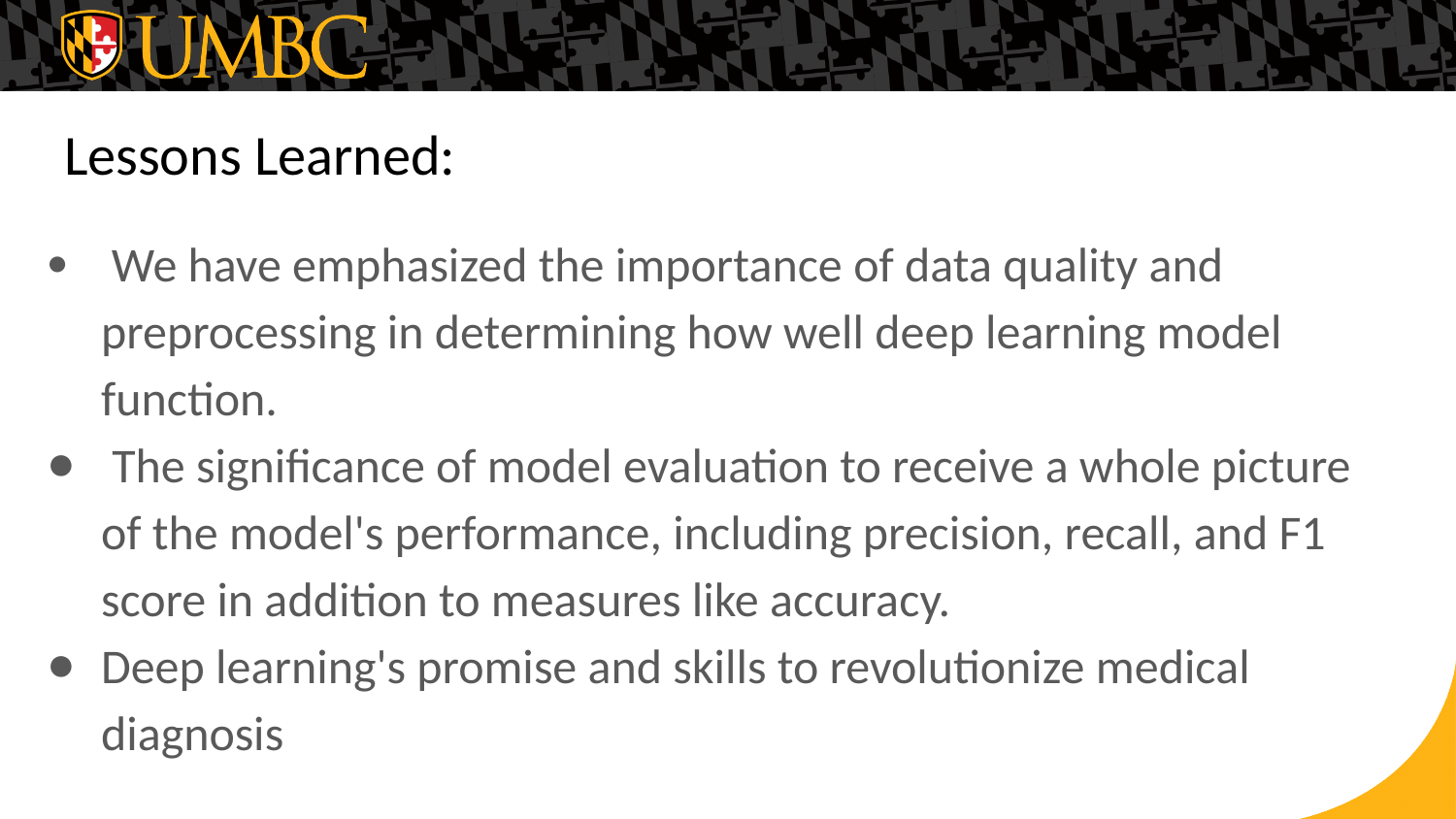

# Lessons Learned:
 We have emphasized the importance of data quality and preprocessing in determining how well deep learning model function.
 The significance of model evaluation to receive a whole picture of the model's performance, including precision, recall, and F1 score in addition to measures like accuracy.
Deep learning's promise and skills to revolutionize medical diagnosis